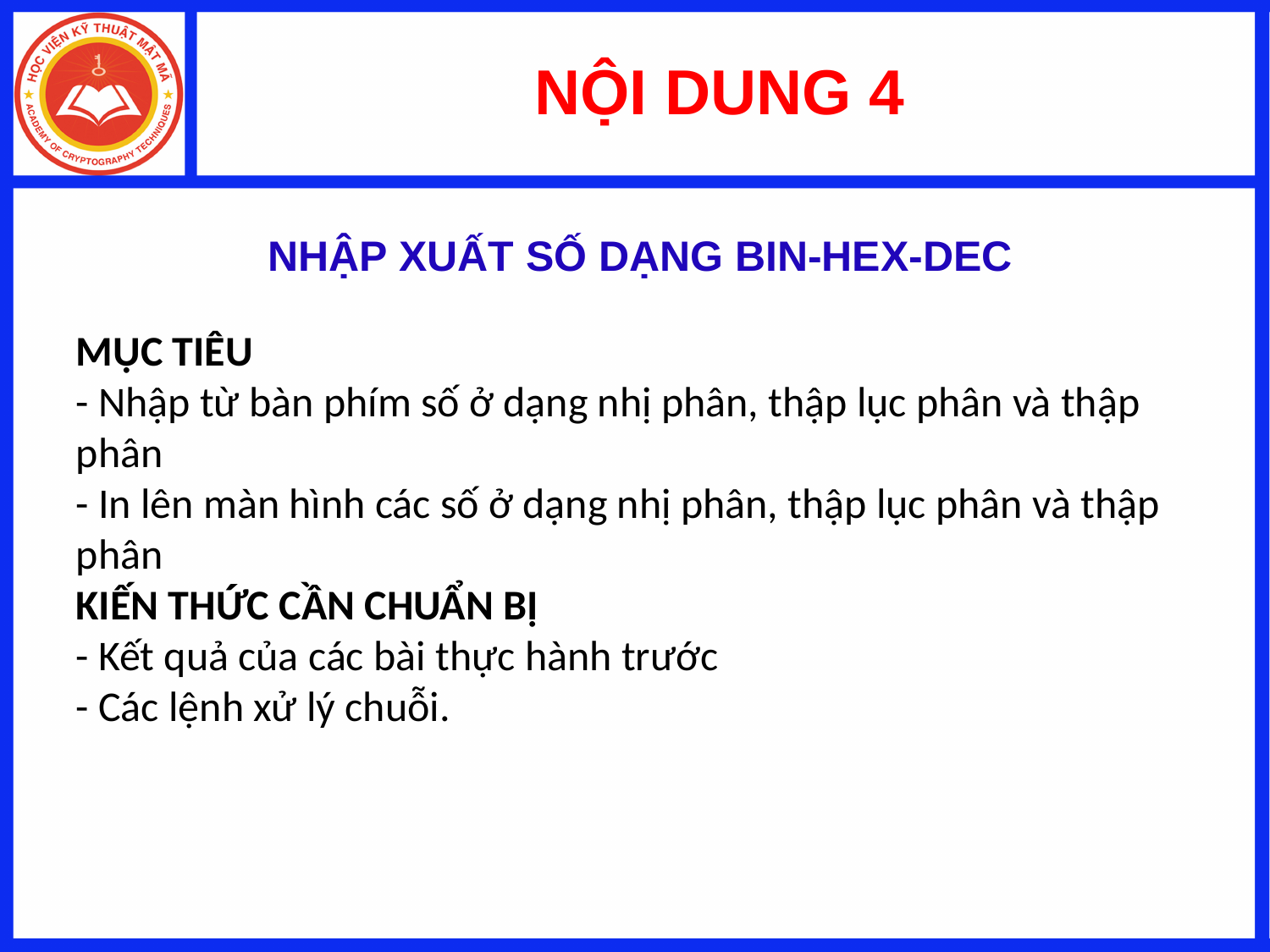

NỘI DUNG 4
# NHẬP XUẤT SỐ DẠNG BIN-HEX-DEC
MỤC TIÊU
- Nhập từ bàn phím số ở dạng nhị phân, thập lục phân và thập phân
- In lên màn hình các số ở dạng nhị phân, thập lục phân và thập phân
KIẾN THỨC CẦN CHUẨN BỊ
- Kết quả của các bài thực hành trước
- Các lệnh xử lý chuỗi.